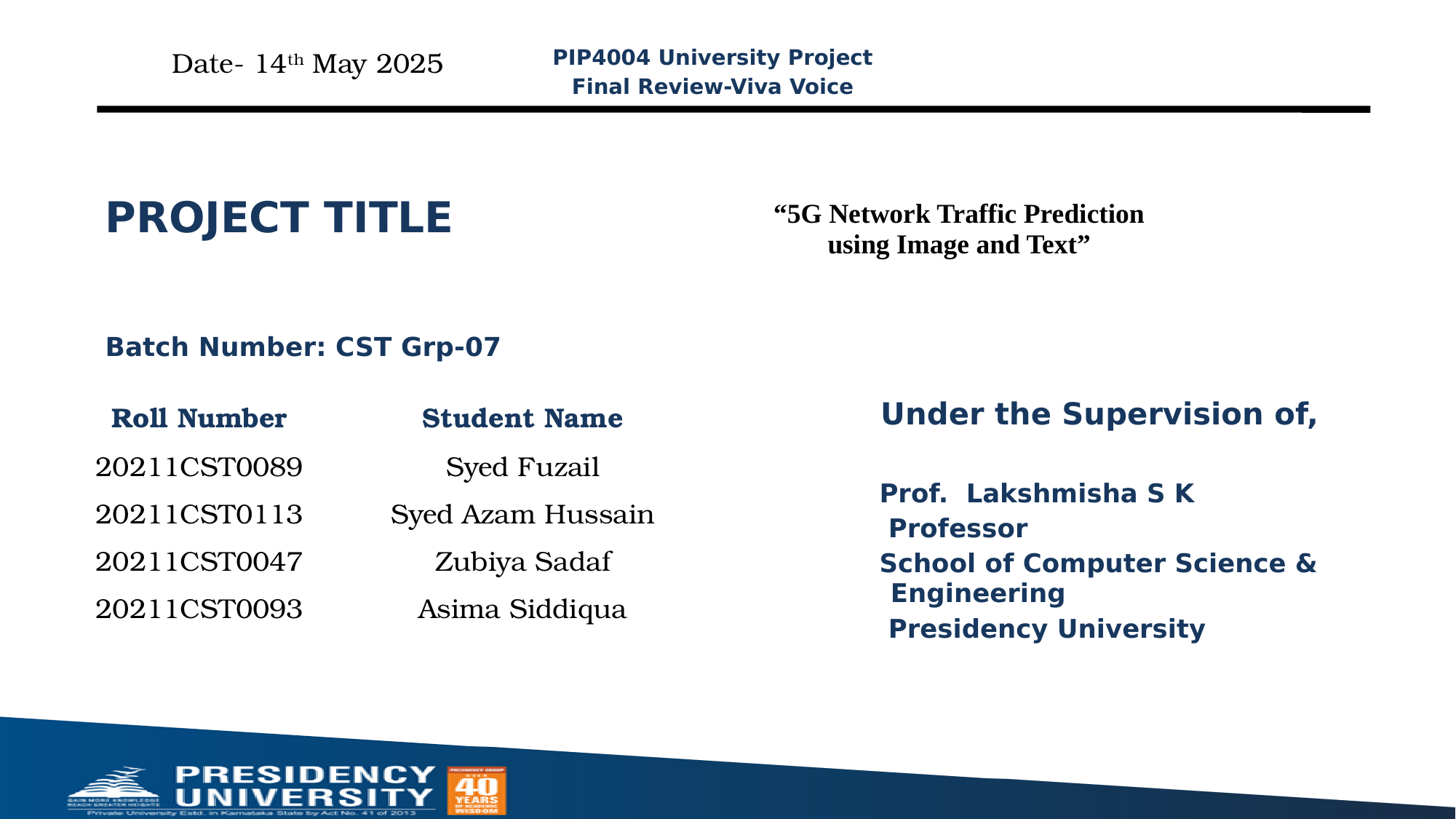

PIP4004 University Project
Final Review-Viva Voice

Date- 14th May 2025
# PROJECT TITLE
“5G Network Traffic Prediction using Image and Text”
Batch Number: CST Grp-07

Under the Supervision of,

           Prof.  Lakshmisha S K
            Professor
           School of Computer Science &     	Engineering
            Presidency University

| Roll Number | Student Name |
| --- | --- |
| 20211CST0089 | Syed Fuzail |
| 20211CST0113 | Syed Azam Hussain |
| 20211CST0047 | Zubiya Sadaf |
| 20211CST0093 | Asima Siddiqua |
|  |  |